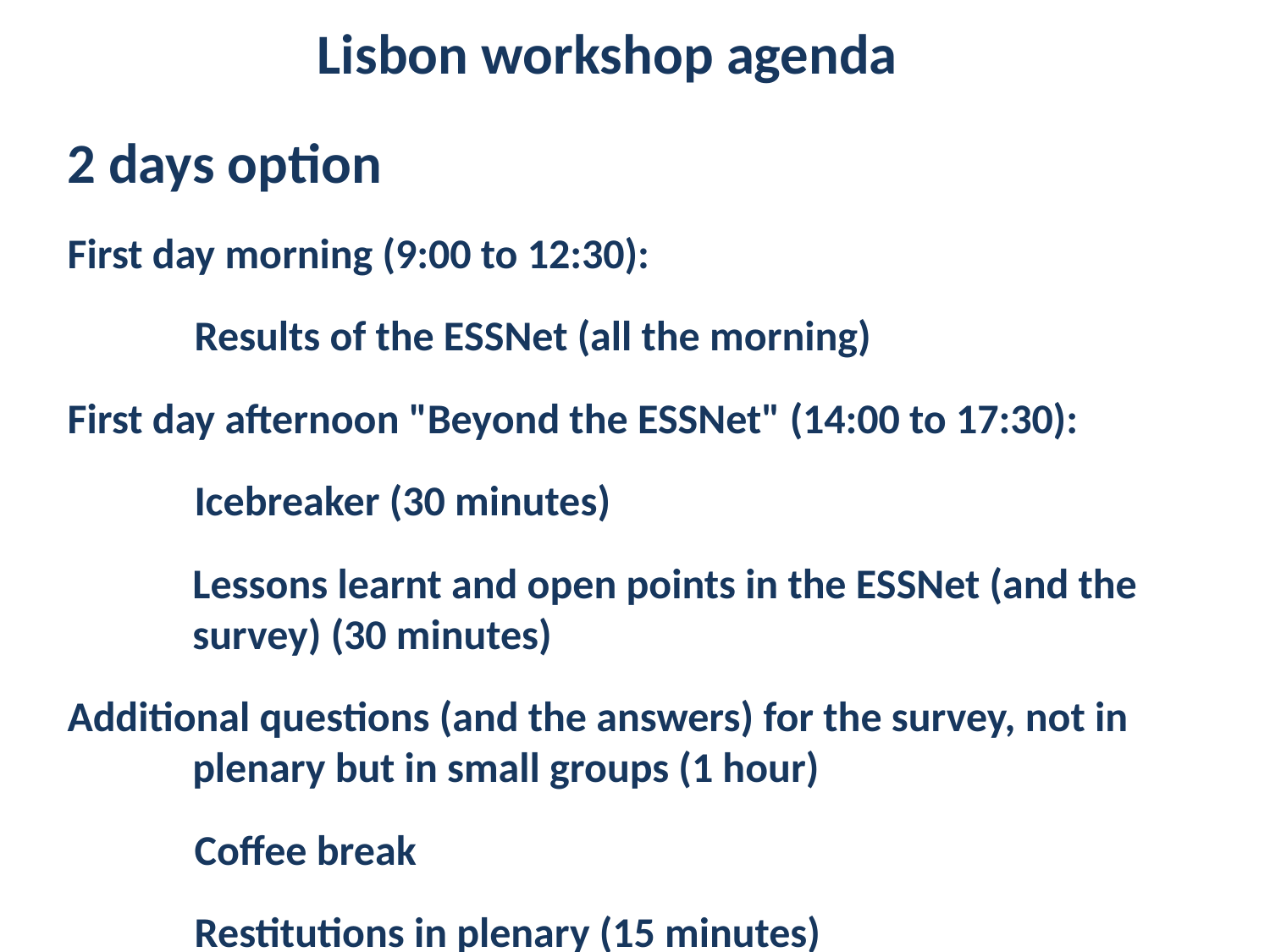

Lisbon workshop agenda
2 days option
First day morning (9:00 to 12:30):
	Results of the ESSNet (all the morning)
First day afternoon "Beyond the ESSNet" (14:00 to 17:30):
	Icebreaker (30 minutes)
	Lessons learnt and open points in the ESSNet (and the survey) (30 minutes)
Additional questions (and the answers) for the survey, not in plenary but in small groups (1 hour)
	Coffee break
	Restitutions in plenary (15 minutes)